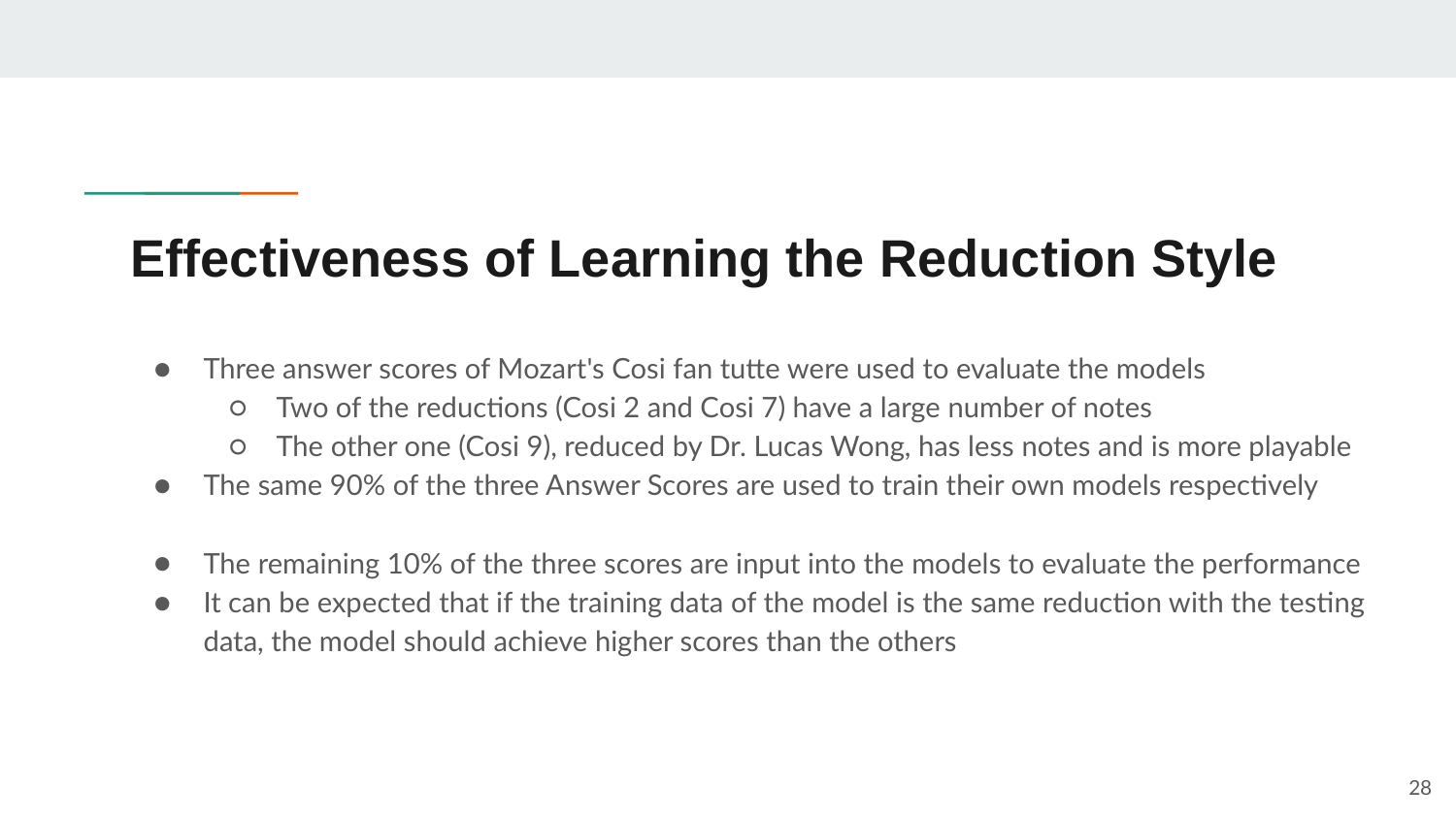

# Effectiveness of Learning the Reduction Style
Three answer scores of Mozart's Cosi fan tutte were used to evaluate the models
Two of the reductions (Cosi 2 and Cosi 7) have a large number of notes
The other one (Cosi 9), reduced by Dr. Lucas Wong, has less notes and is more playable
The same 90% of the three Answer Scores are used to train their own models respectively

The remaining 10% of the three scores are input into the models to evaluate the performance
It can be expected that if the training data of the model is the same reduction with the testing data, the model should achieve higher scores than the others
28